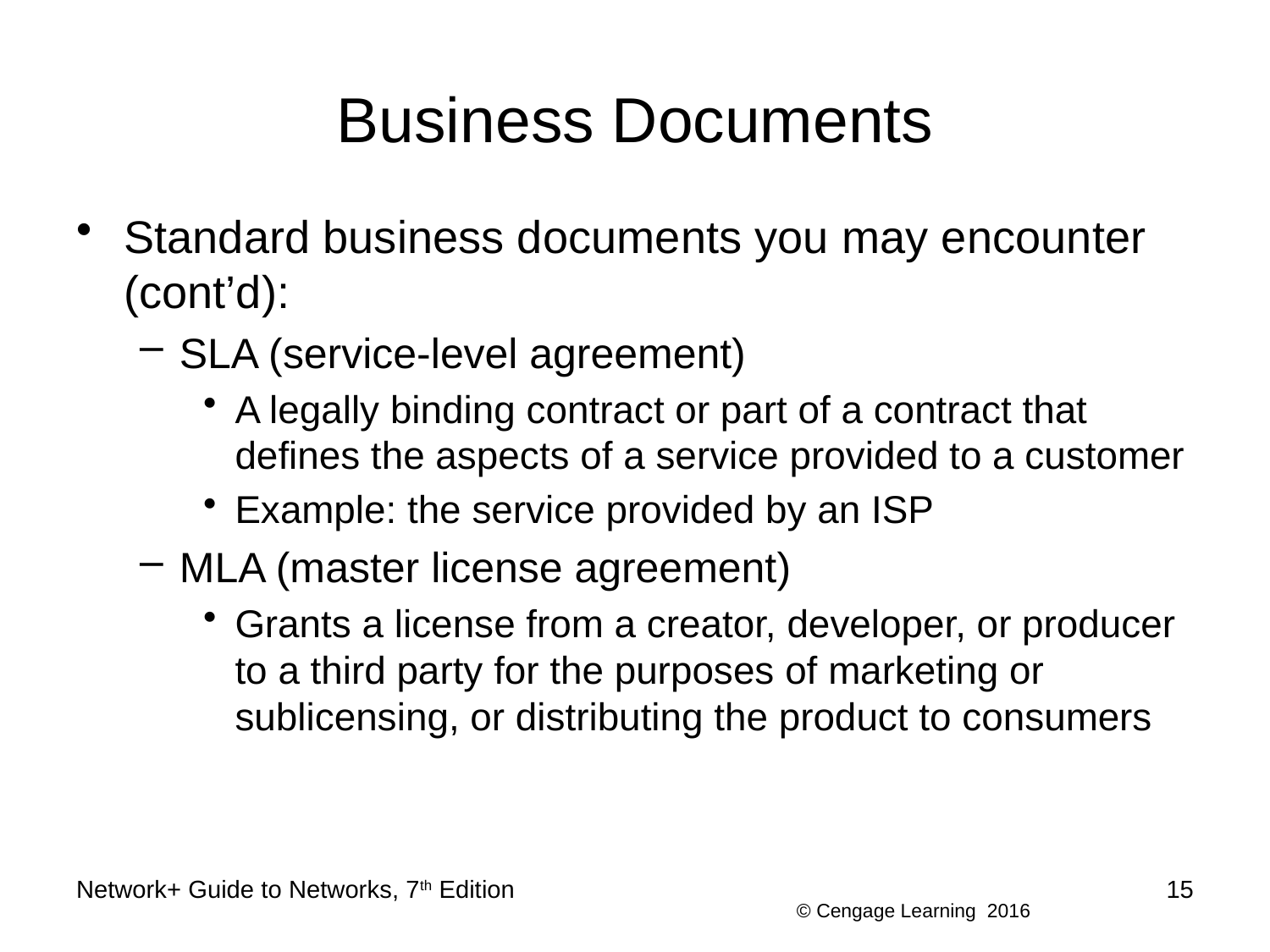

# Business Documents
Standard business documents you may encounter (cont’d):
SLA (service-level agreement)
A legally binding contract or part of a contract that defines the aspects of a service provided to a customer
Example: the service provided by an ISP
MLA (master license agreement)
Grants a license from a creator, developer, or producer to a third party for the purposes of marketing or sublicensing, or distributing the product to consumers
Network+ Guide to Networks, 7th Edition
15